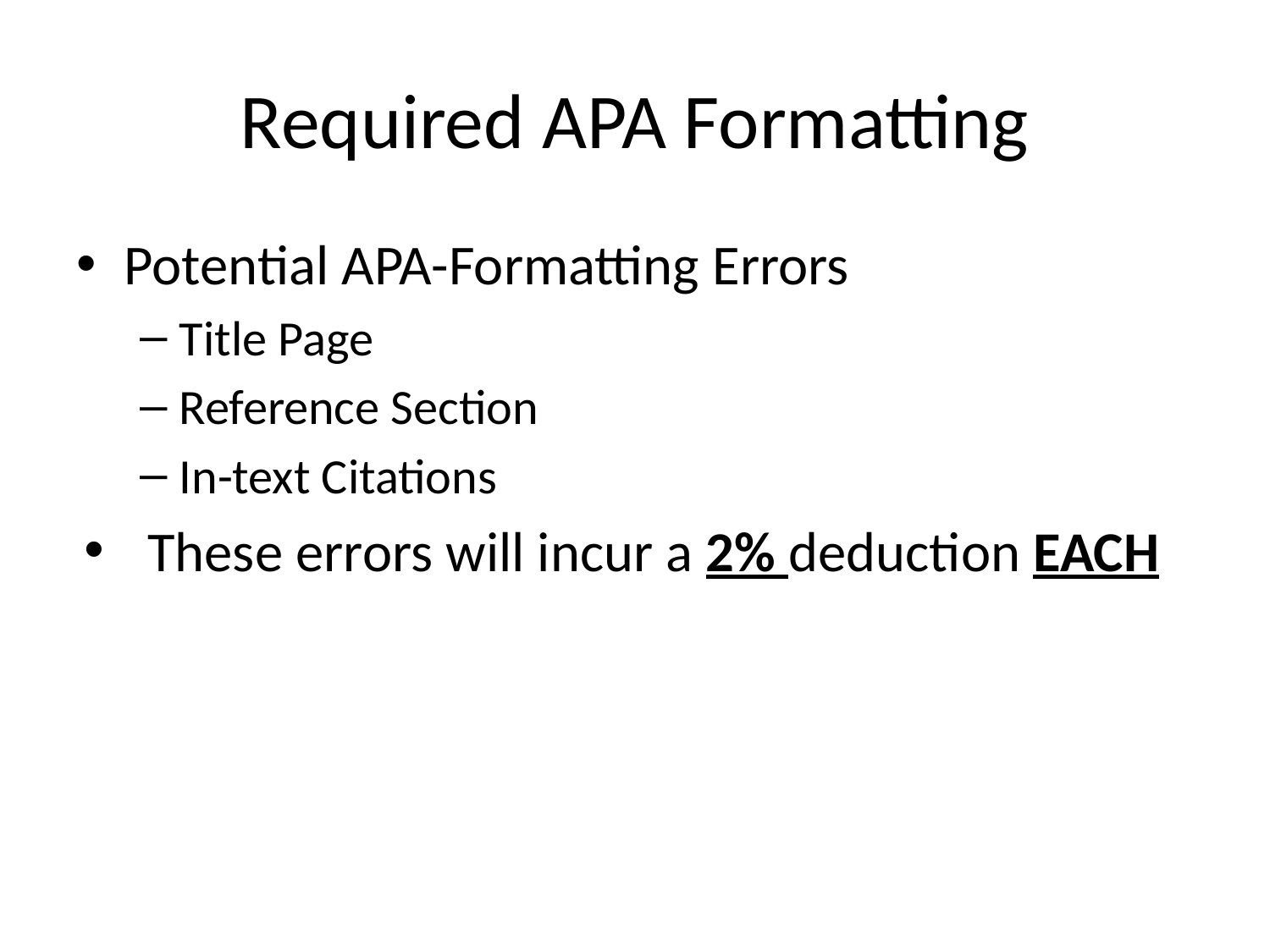

# Required APA Formatting
Potential APA-Formatting Errors
Title Page
Reference Section
In-text Citations
These errors will incur a 2% deduction EACH